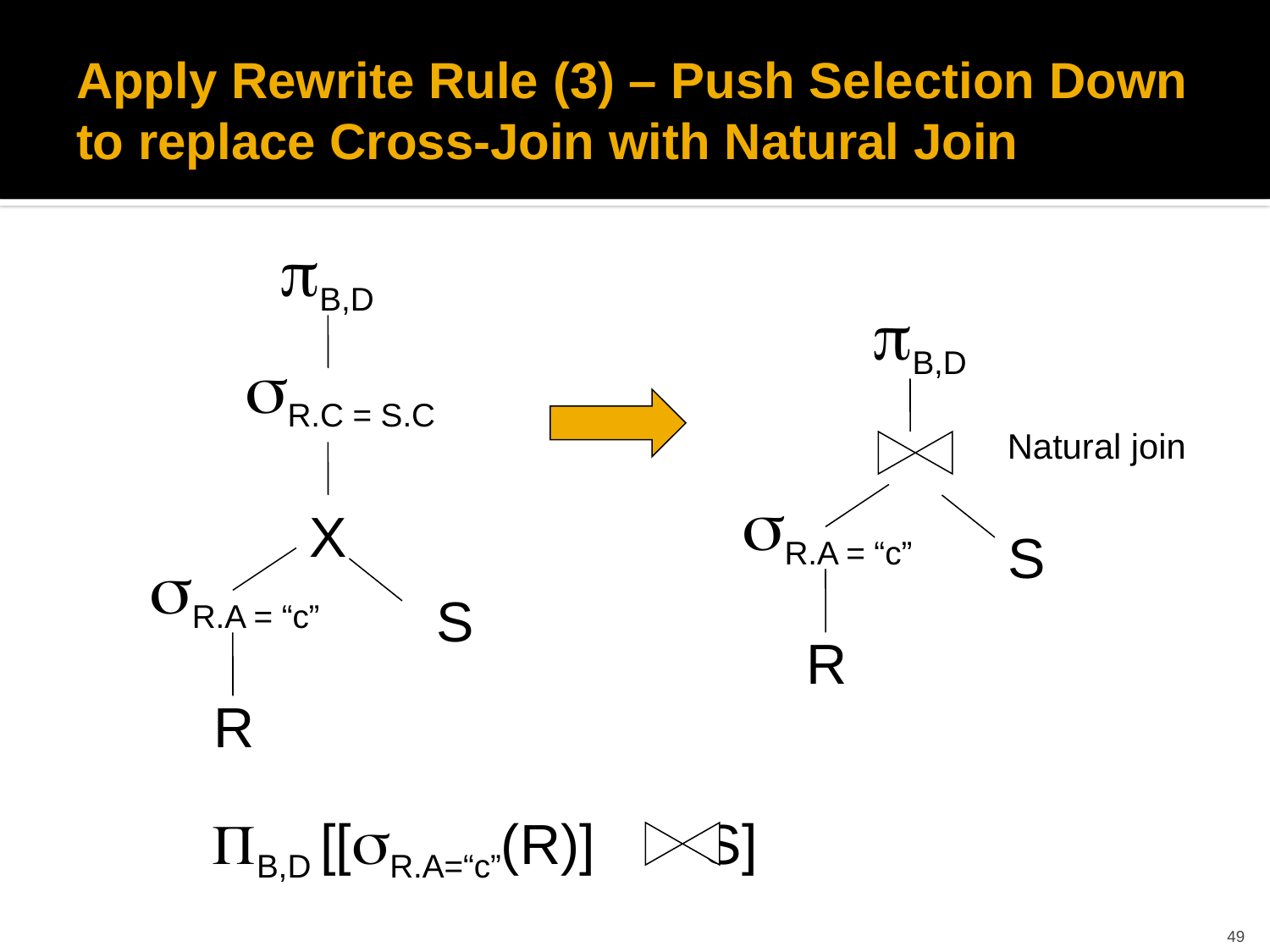

# Apply Rewrite Rule (3) – Push Selection Down to replace Cross-Join with Natural Join
πB,D
πB,D

σR.C = S.C

Natural join

σR.A = “c”

X

S
σR.A = “c”

S
R

R
ΠB,D [[σR.A=“c”(R)]       S]

49